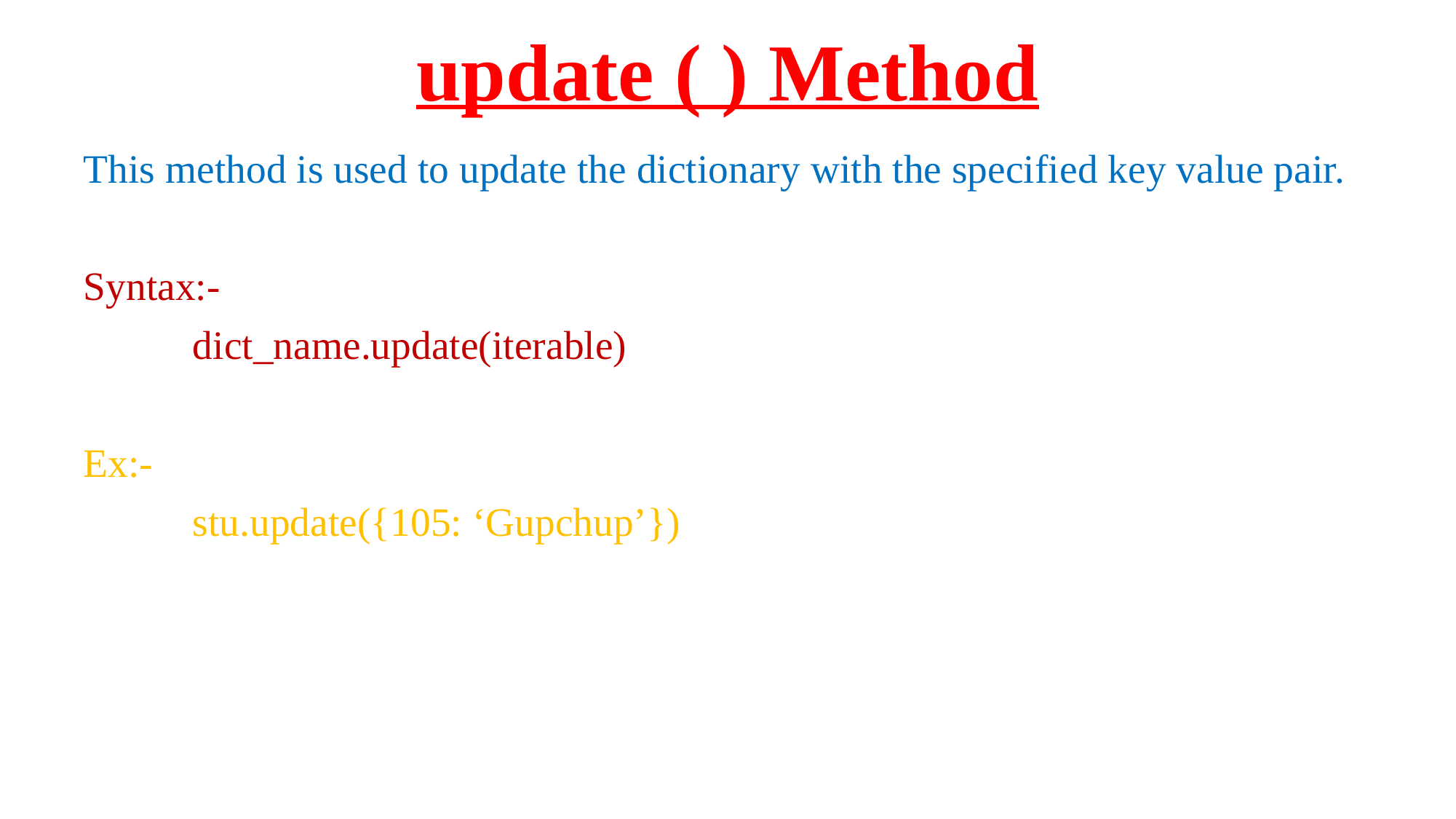

# update ( ) Method
This method is used to update the dictionary with the specified key value pair.

Syntax:-
	dict_name.update(iterable)

Ex:-
	stu.update({105: ‘Gupchup’})